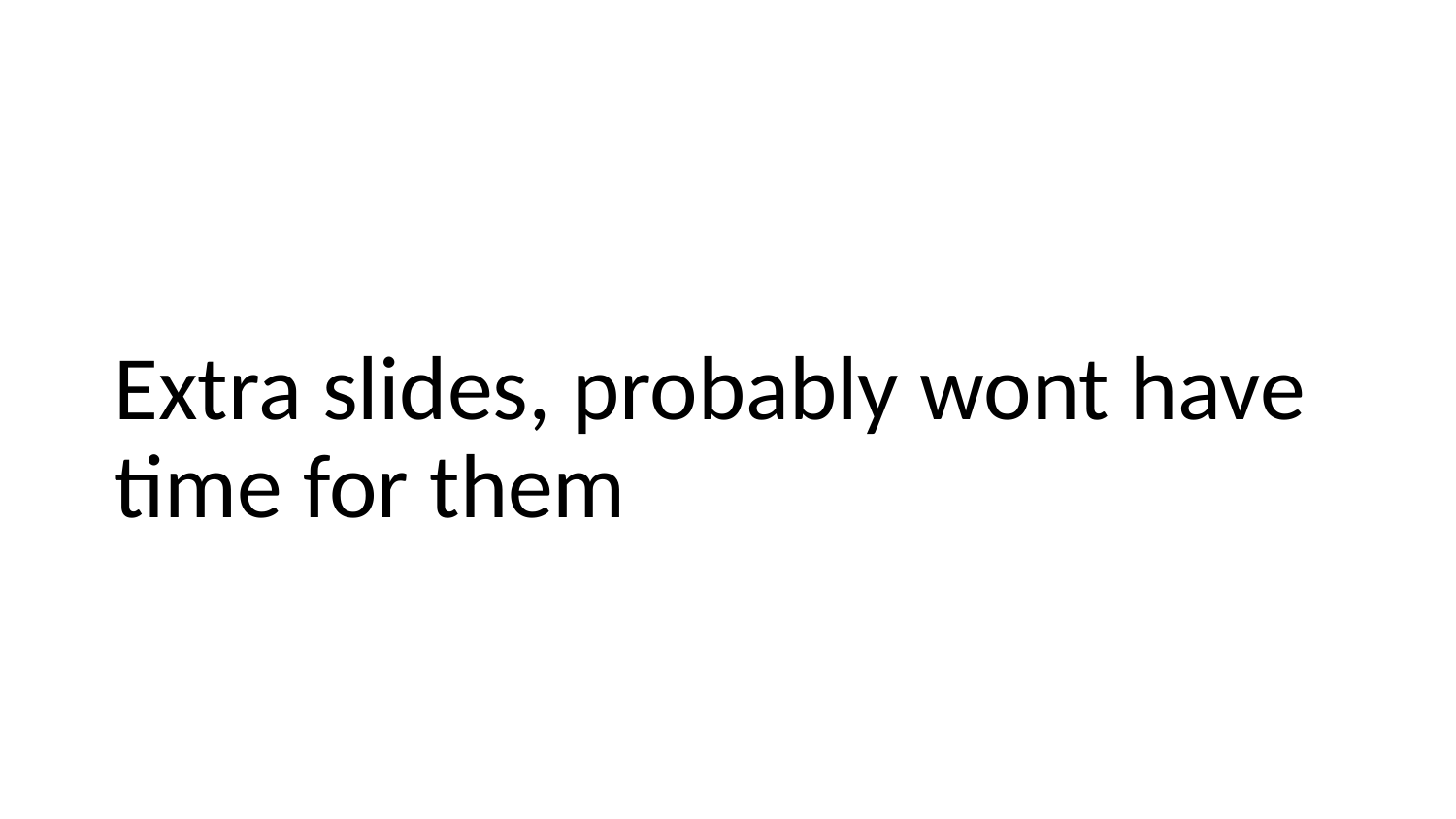

# Extra slides, probably wont have time for them